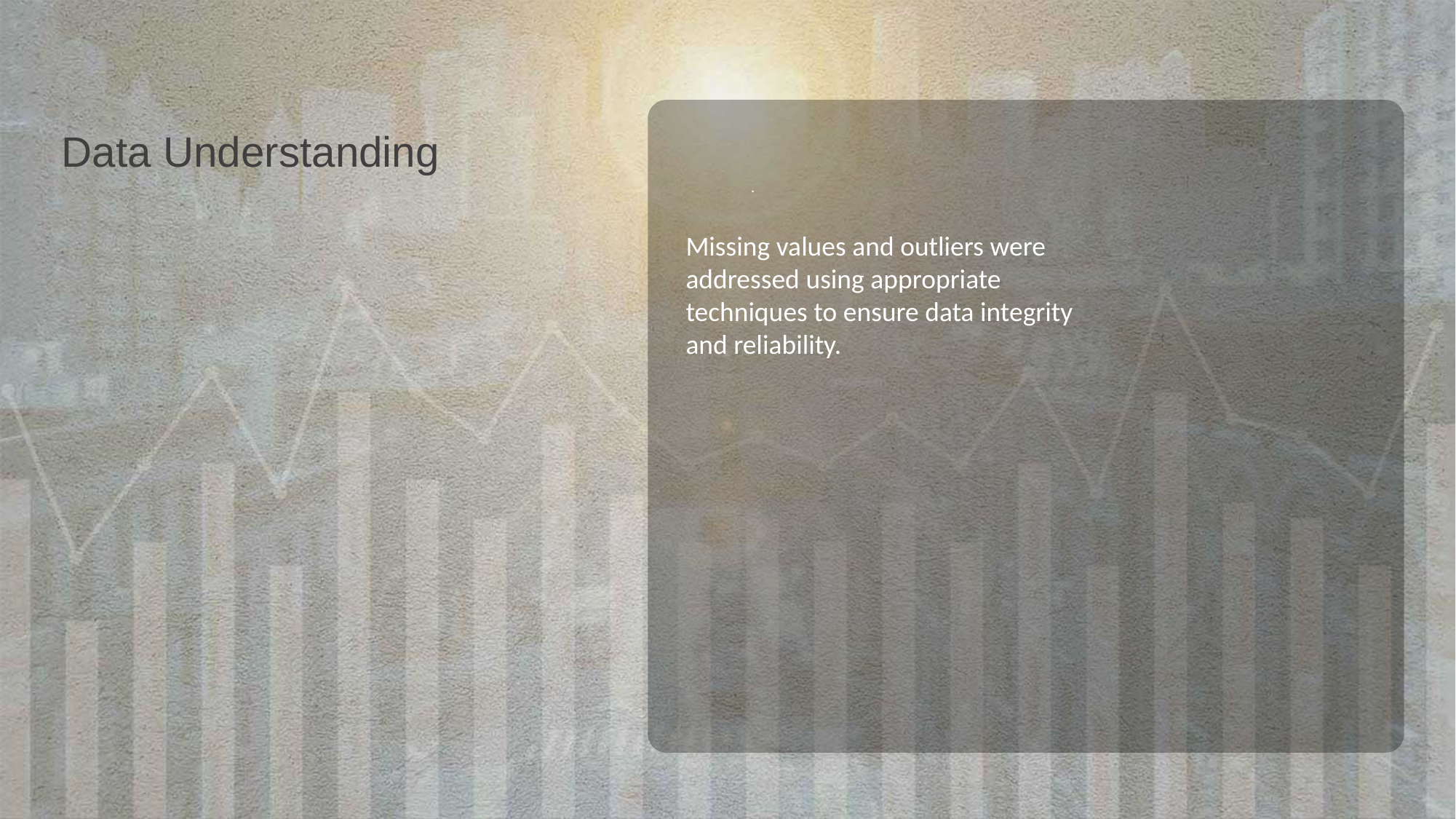

Data Understanding

.

Missing values and outliers were addressed using appropriate techniques to ensure data integrity and reliability.